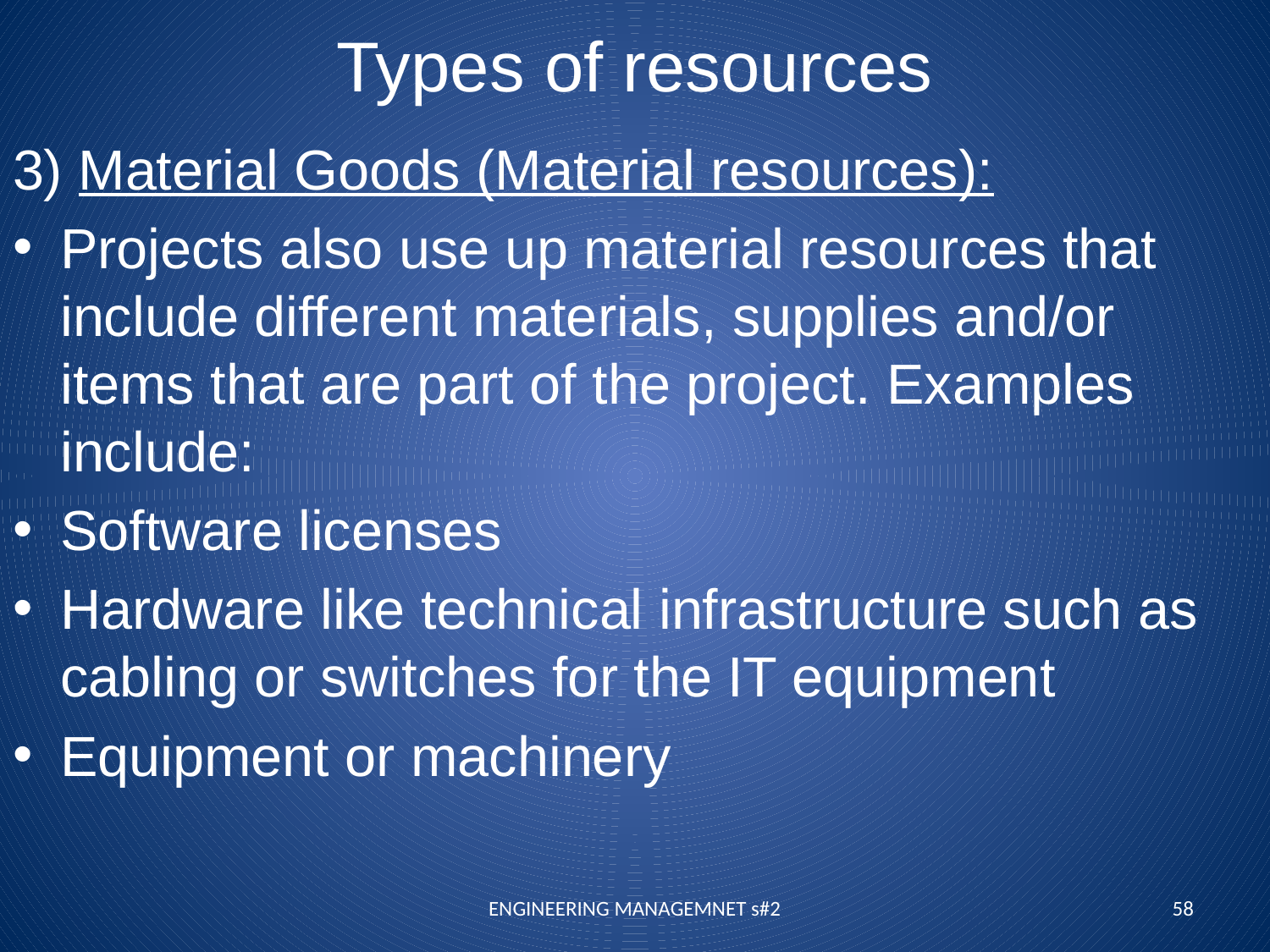

# Types of resources
3) Material Goods (Material resources):
Projects also use up material resources that include different materials, supplies and/or items that are part of the project. Examples include:
Software licenses
Hardware like technical infrastructure such as cabling or switches for the IT equipment
Equipment or machinery

ENGINEERING MANAGEMNET s#2
58